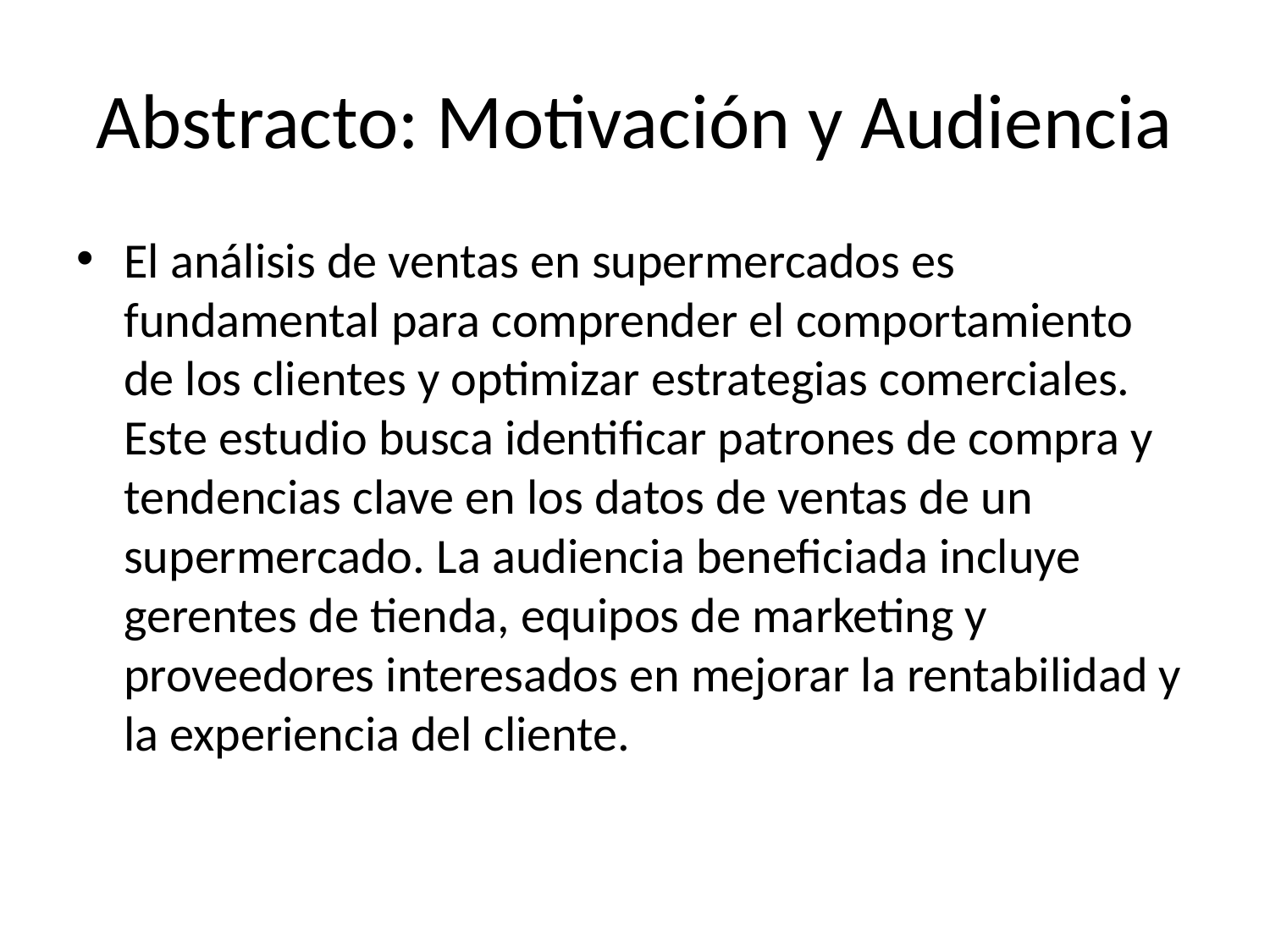

# Abstracto: Motivación y Audiencia
El análisis de ventas en supermercados es fundamental para comprender el comportamiento de los clientes y optimizar estrategias comerciales. Este estudio busca identificar patrones de compra y tendencias clave en los datos de ventas de un supermercado. La audiencia beneficiada incluye gerentes de tienda, equipos de marketing y proveedores interesados en mejorar la rentabilidad y la experiencia del cliente.